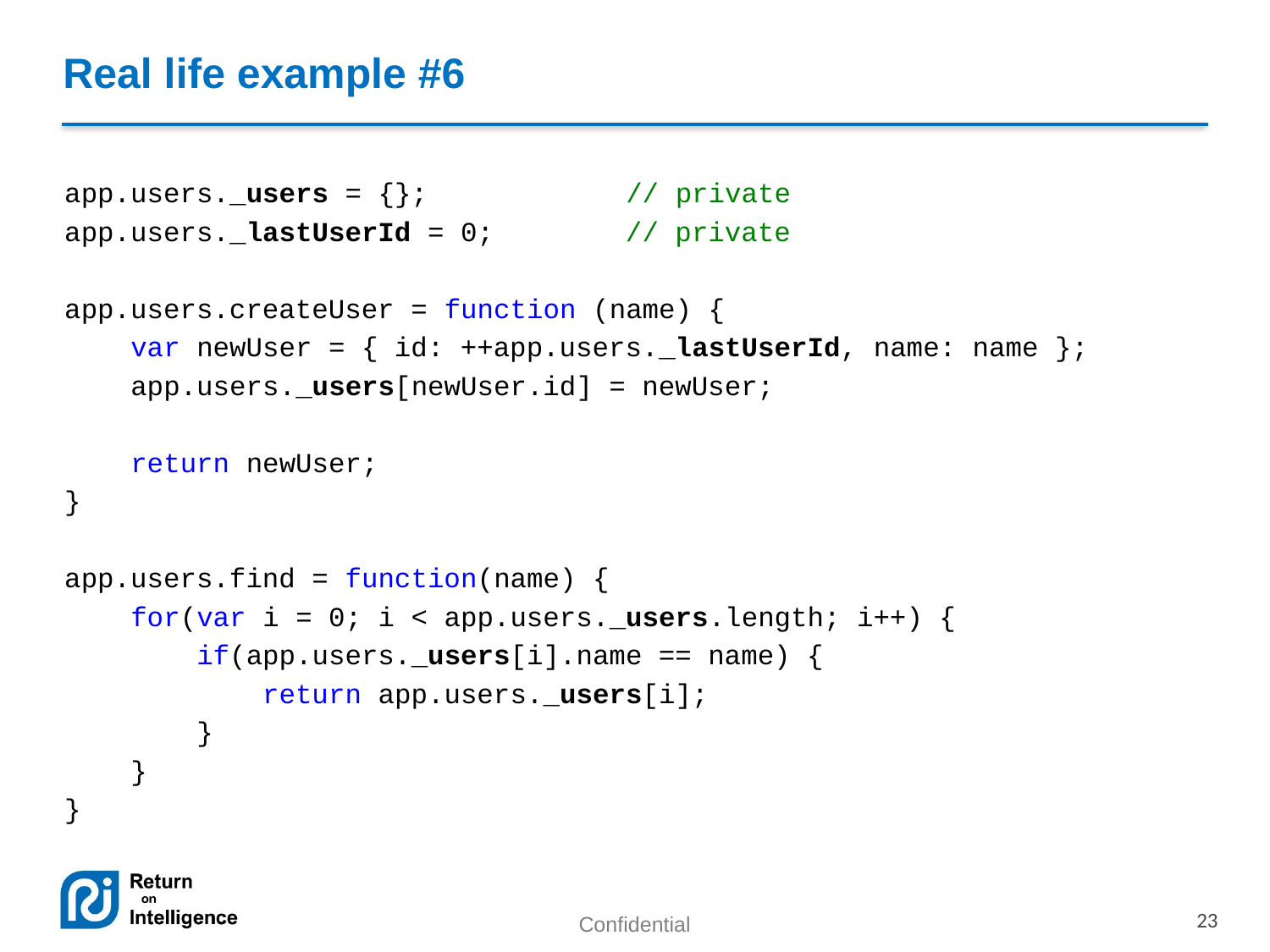

# Real life example #6
app.users._users = {};            // private
app.users._lastUserId = 0;        // private

app.users.createUser = function (name) {
    var newUser = { id: ++app.users._lastUserId, name: name };
    app.users._users[newUser.id] = newUser;

    return newUser;
}

app.users.find = function(name) {
    for(var i = 0; i < app.users._users.length; i++) {
        if(app.users._users[i].name == name) {
            return app.users._users[i];
        }
    }
}